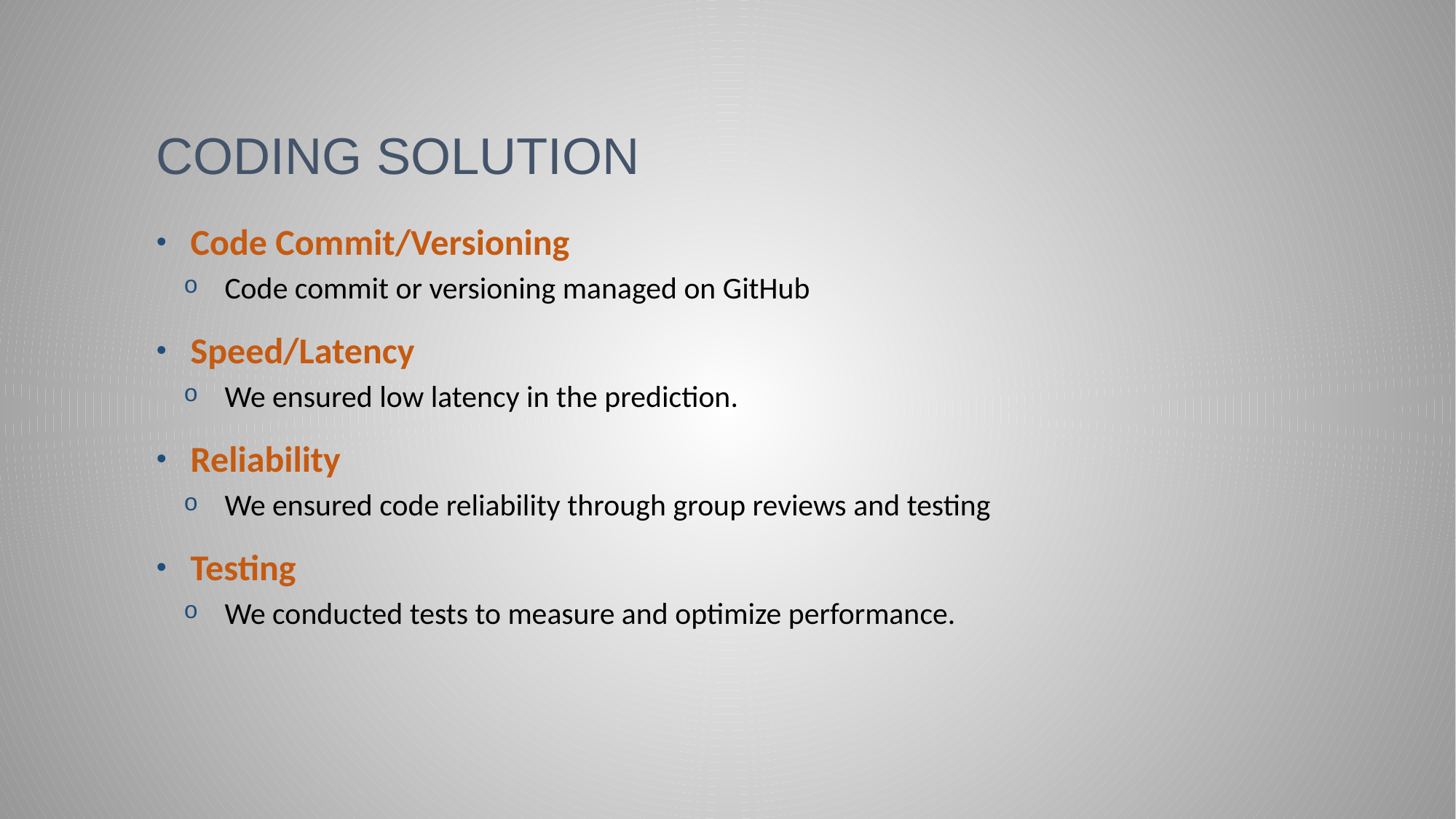

# Coding solution
Code Commit/Versioning
Code commit or versioning managed on GitHub
Speed/Latency
We ensured low latency in the prediction.
Reliability
We ensured code reliability through group reviews and testing
Testing
We conducted tests to measure and optimize performance.